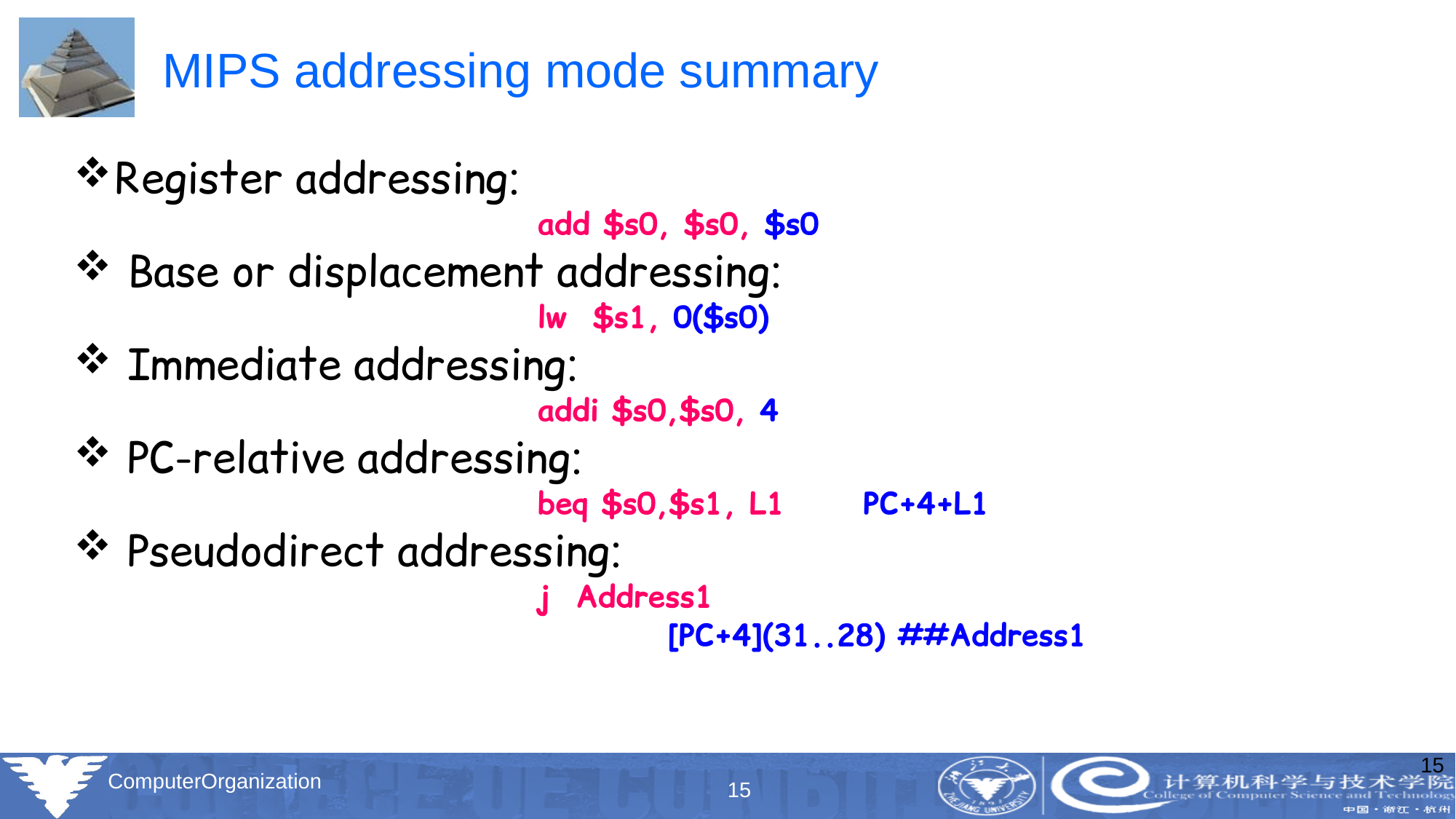

# MIPS addressing mode summary
Register addressing:
				add $s0, $s0, $s0
 Base or displacement addressing:
				lw  $s1, 0($s0)
 Immediate addressing:
				addi $s0,$s0, 4
 PC-relative addressing:
				beq $s0,$s1, L1      PC+4+L1
 Pseudodirect addressing:
				j  Address1
                                     [PC+4](31..28) ##Address1
15